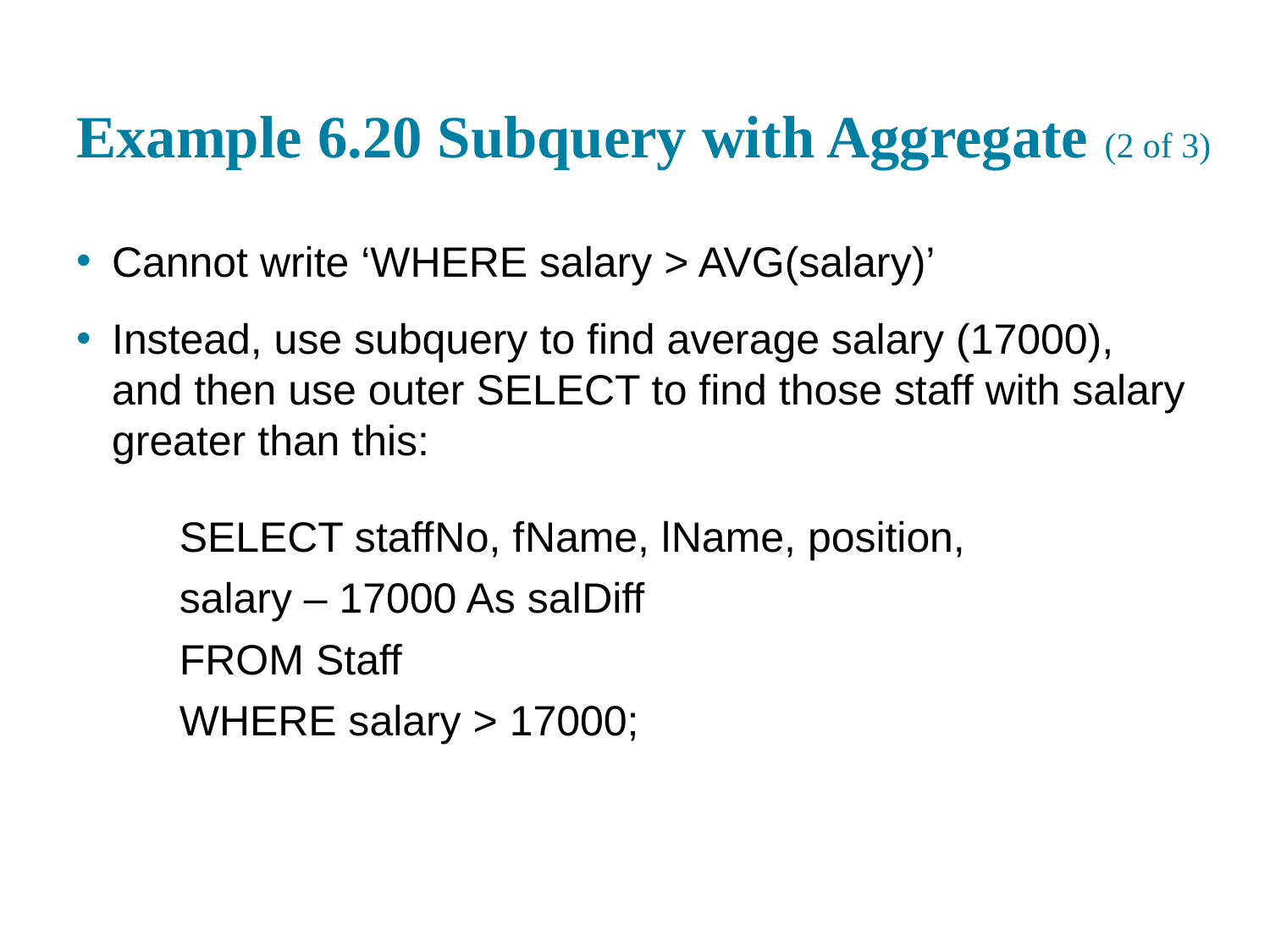

# Example 6.20 Subquery with Aggregate (2 of 3)
Cannot write ‘WHERE salary > AVG(salary)’
Instead, use subquery to find average salary (17000), and then use outer SELECT to find those staff with salary greater than this:
SELECT staff N o, f Name, l Name, position,
salary – 17000 As sal Diff
FROM Staff
WHERE salary > 17000;